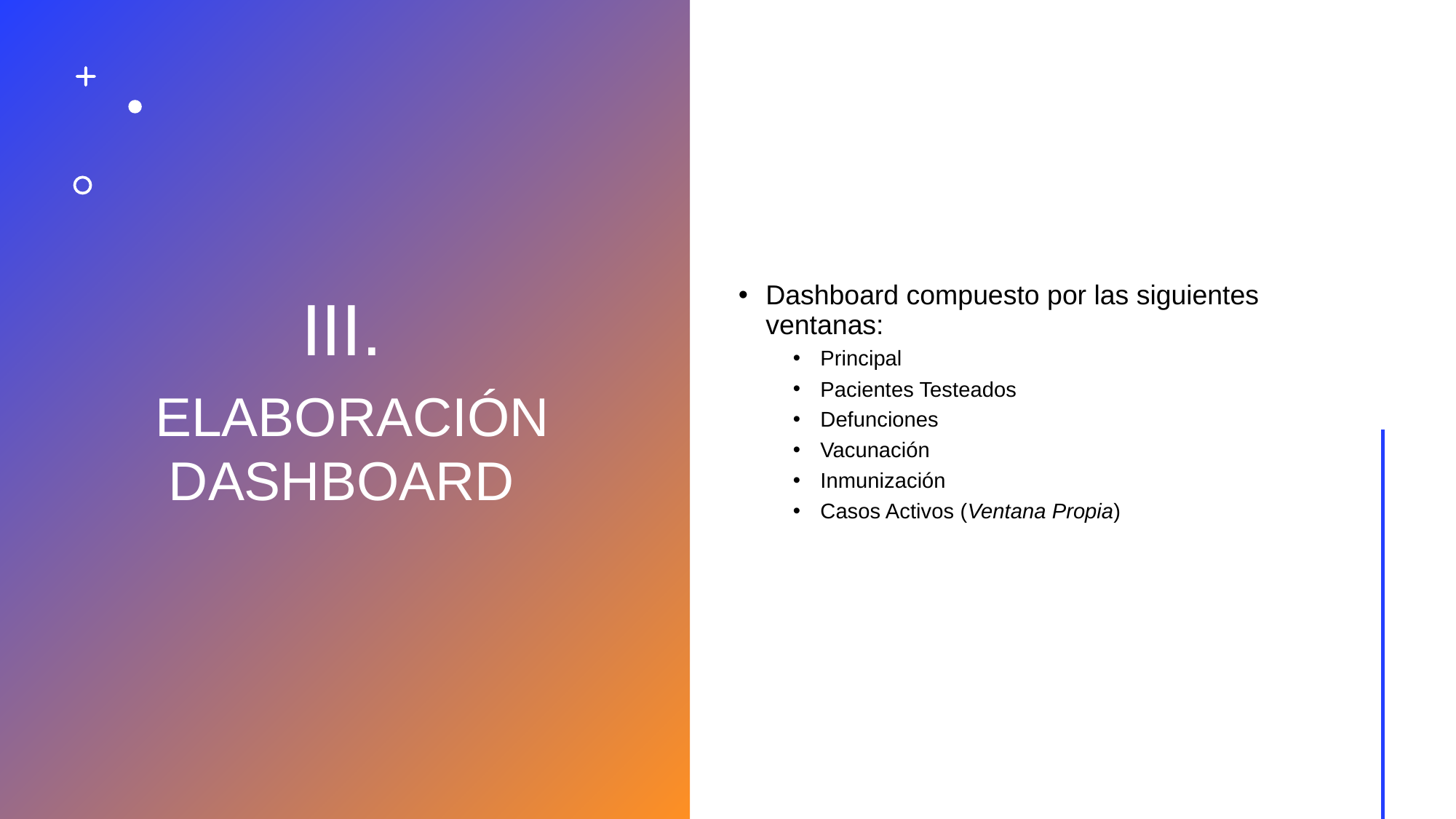

# III. ELABORACIÓN DASHBOARD
Dashboard compuesto por las siguientes ventanas:
Principal
Pacientes Testeados
Defunciones
Vacunación
Inmunización
Casos Activos (Ventana Propia)